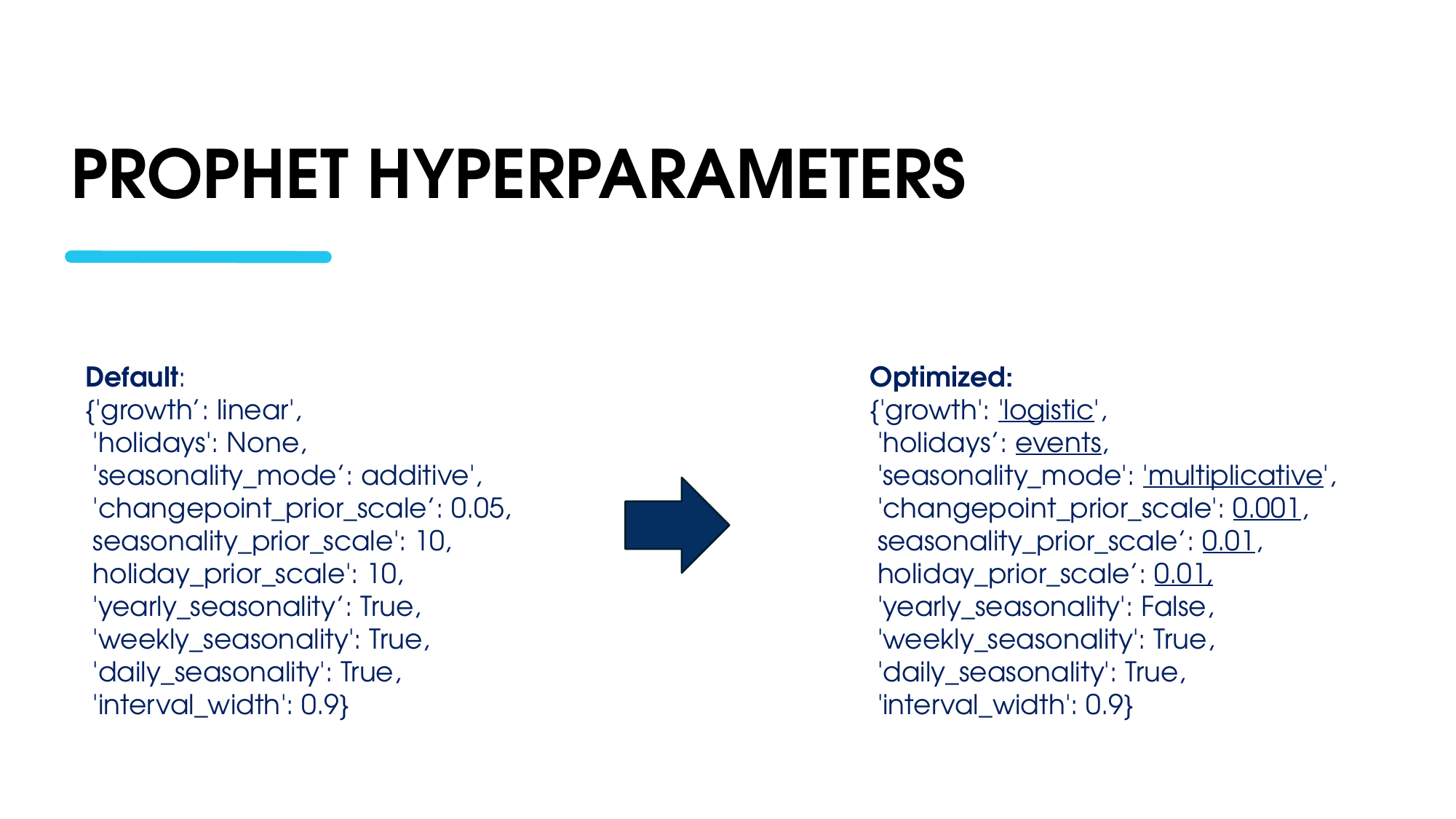

# Prophet Hyperparameters
Default:
{'growth’: linear',
 'holidays': None,
 'seasonality_mode’: additive',
 'changepoint_prior_scale’: 0.05,
 seasonality_prior_scale': 10,
 holiday_prior_scale': 10,
 'yearly_seasonality’: True,
 'weekly_seasonality': True,
 'daily_seasonality': True,
 'interval_width': 0.9}
Optimized:
{'growth': 'logistic',
 'holidays’: events,
 'seasonality_mode': 'multiplicative',
 'changepoint_prior_scale': 0.001,
 seasonality_prior_scale’: 0.01,
 holiday_prior_scale’: 0.01,
 'yearly_seasonality': False,
 'weekly_seasonality': True,
 'daily_seasonality': True,
 'interval_width': 0.9}